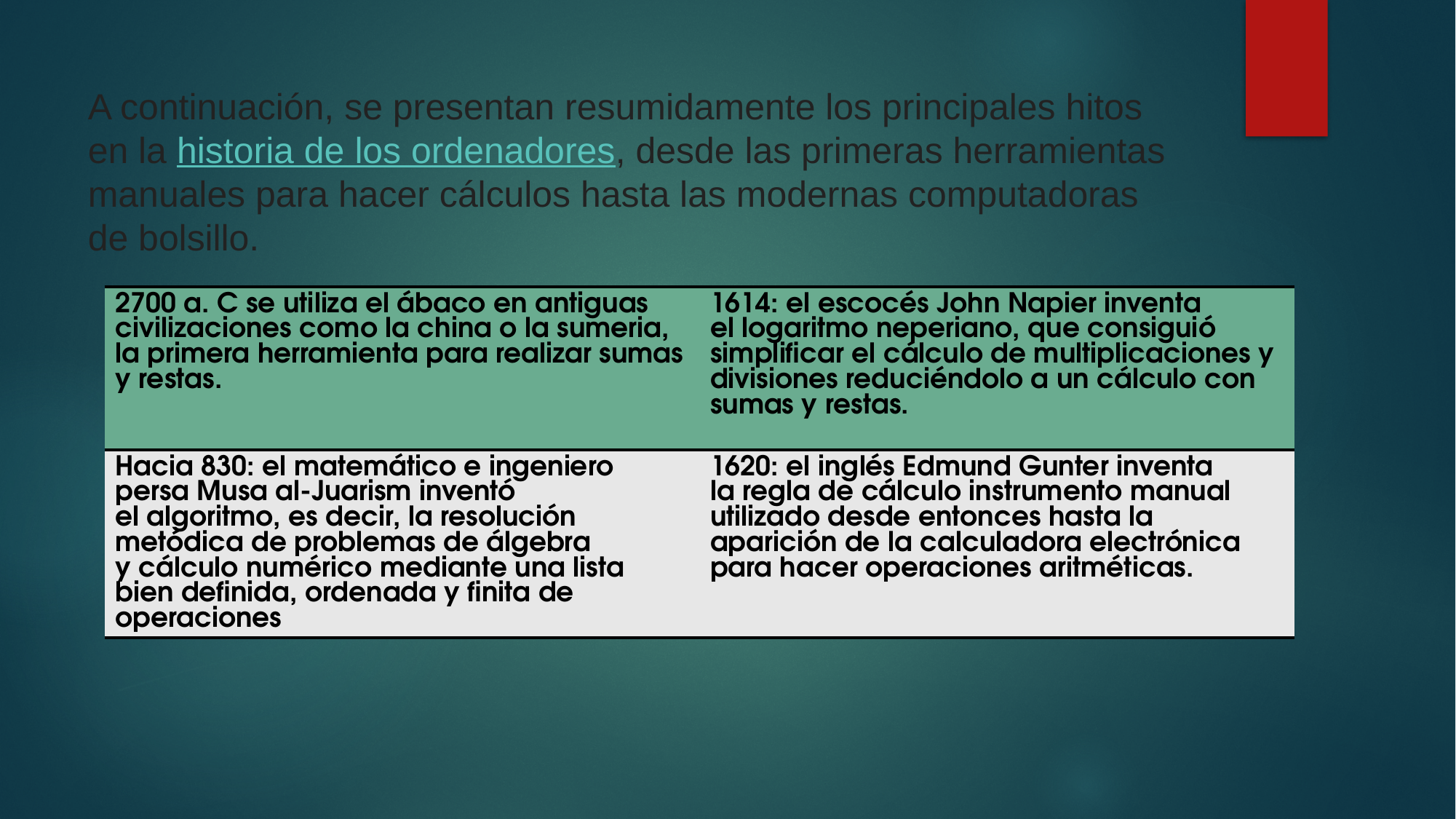

# A continuación, se presentan resumidamente los principales hitos en la historia de los ordenadores, desde las primeras herramientas manuales para hacer cálculos hasta las modernas computadoras de bolsillo.
| 2700 a. C se utiliza el ábaco en antiguas civilizaciones como la china o la sumeria, la primera herramienta para realizar sumas y restas. | 1614: el escocés John Napier inventa el logaritmo neperiano, que consiguió simplificar el cálculo de multiplicaciones y divisiones reduciéndolo a un cálculo con sumas y restas. |
| --- | --- |
| Hacia 830: el matemático e ingeniero persa Musa al-Juarism inventó el algoritmo, es decir, la resolución metódica de problemas de álgebra y cálculo numérico mediante una lista bien definida, ordenada y finita de operaciones | 1620: el inglés Edmund Gunter inventa la regla de cálculo instrumento manual utilizado desde entonces hasta la aparición de la calculadora electrónica para hacer operaciones aritméticas. |